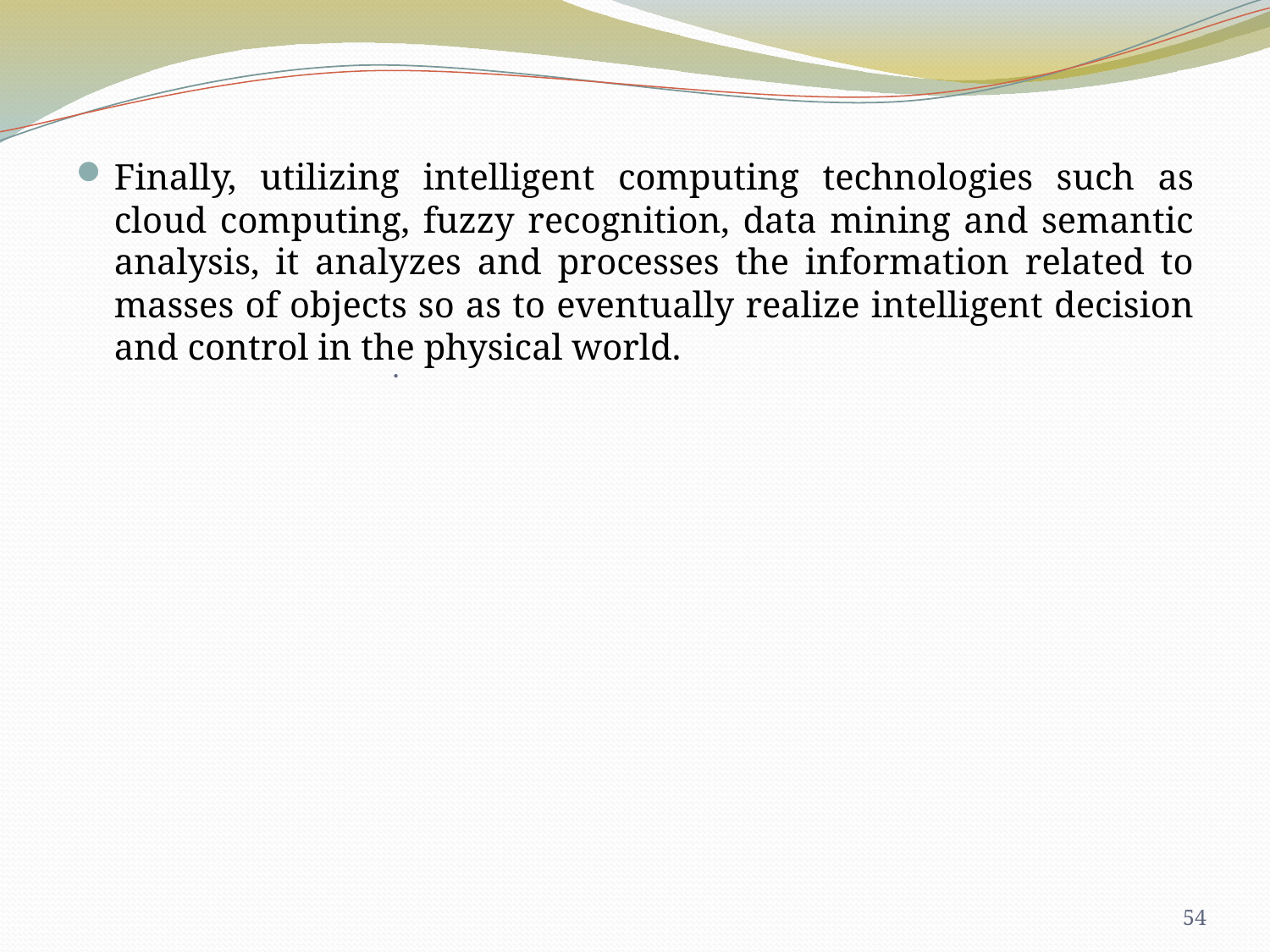

#
Finally, utilizing intelligent computing technologies such as cloud computing, fuzzy recognition, data mining and semantic analysis, it analyzes and processes the information related to masses of objects so as to eventually realize intelligent decision and control in the physical world.

54